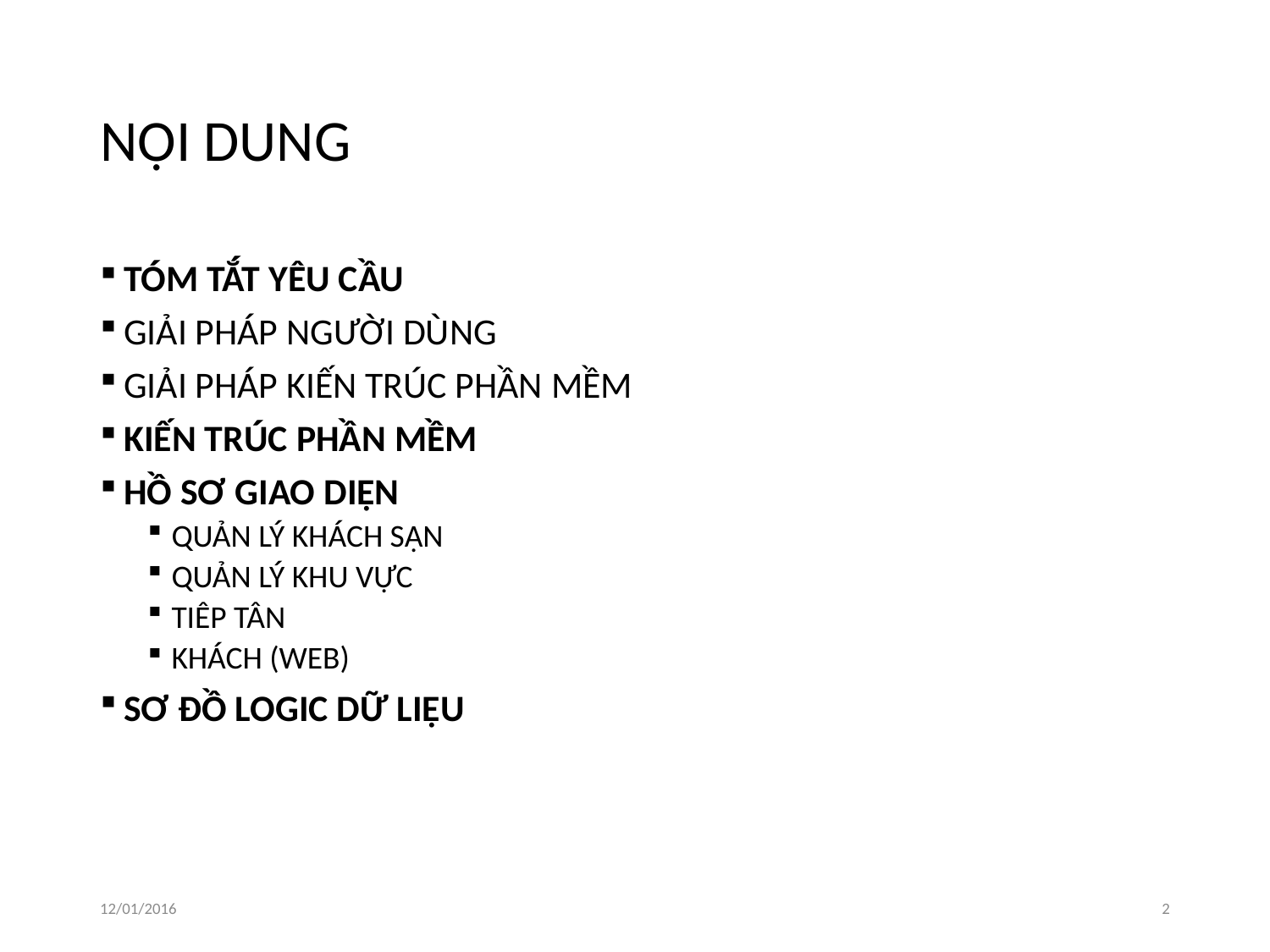

# NỘI DUNG
TÓM TẮT YÊU CẦU
GIẢI PHÁP NGƯỜI DÙNG
GIẢI PHÁP KIẾN TRÚC PHẦN MỀM
KIẾN TRÚC PHẦN MỀM
HỒ SƠ GIAO DIỆN
QUẢN LÝ KHÁCH SẠN
QUẢN LÝ KHU VỰC
TIÊP TÂN
KHÁCH (WEB)
SƠ ĐỒ LOGIC DỮ LIỆU

12/01/2016
2